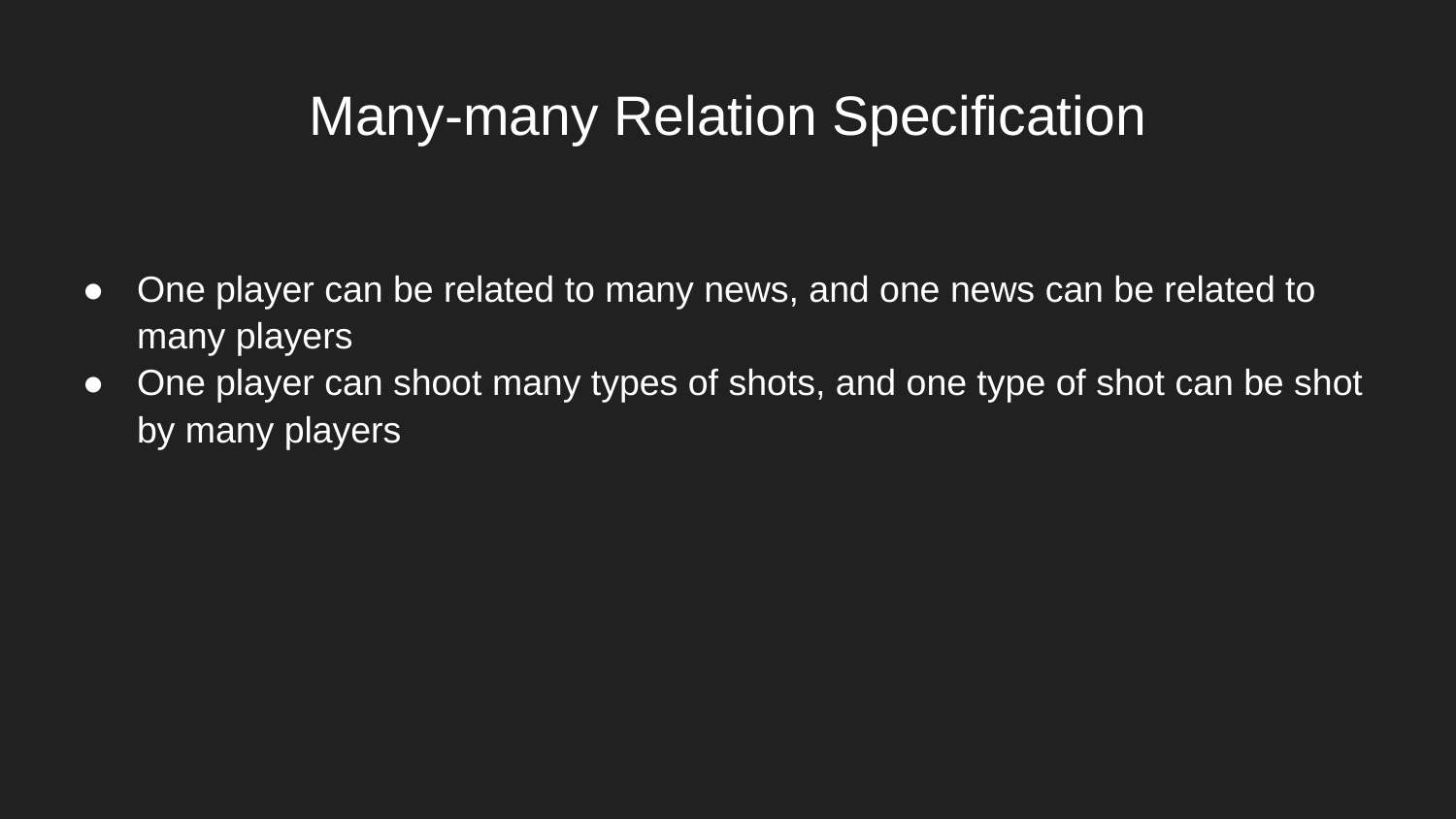

# Many-many Relation Specification

One player can be related to many news, and one news can be related to many players
One player can shoot many types of shots, and one type of shot can be shot by many players